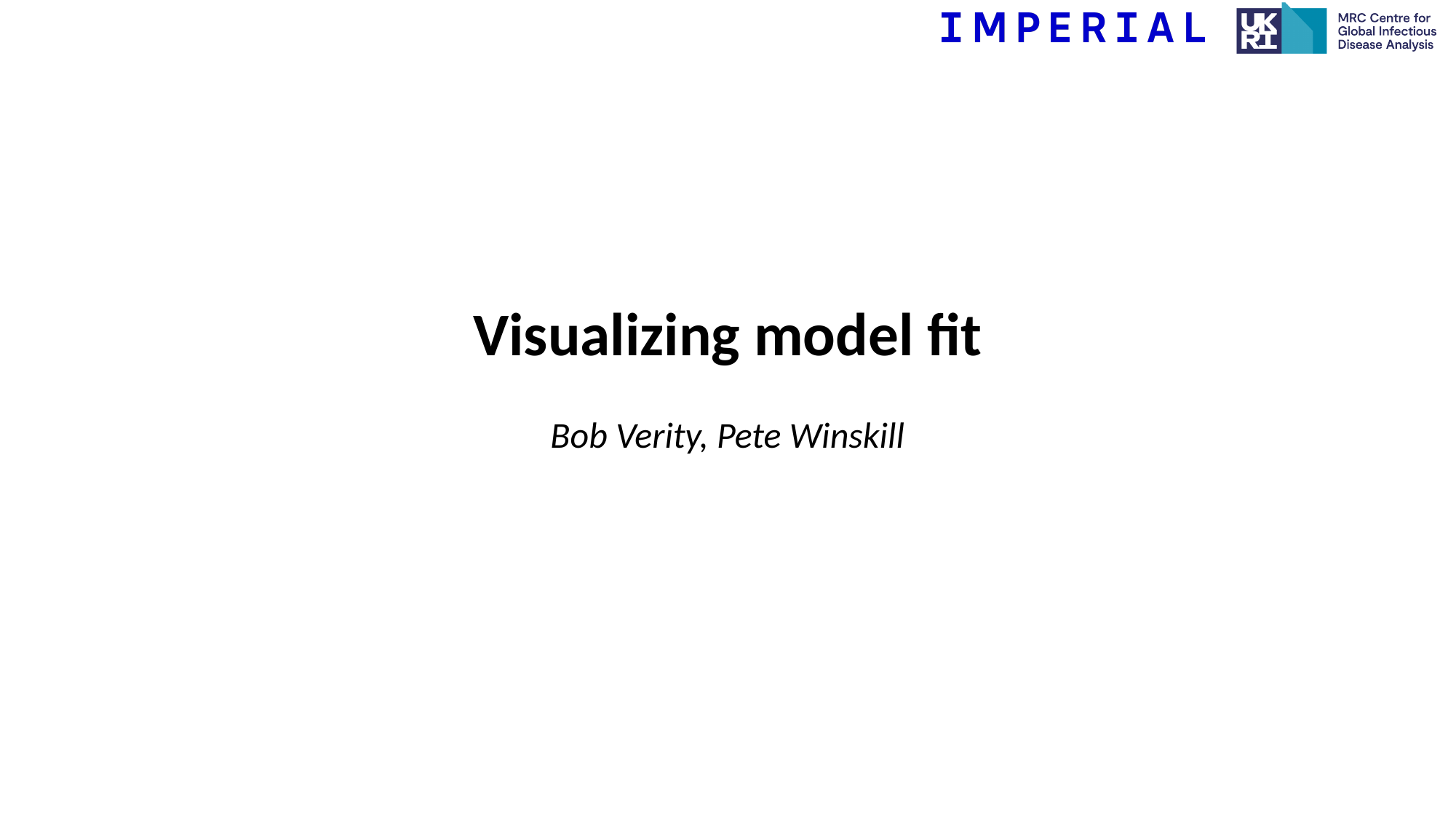

Visualizing model fit

Bob Verity, Pete Winskill